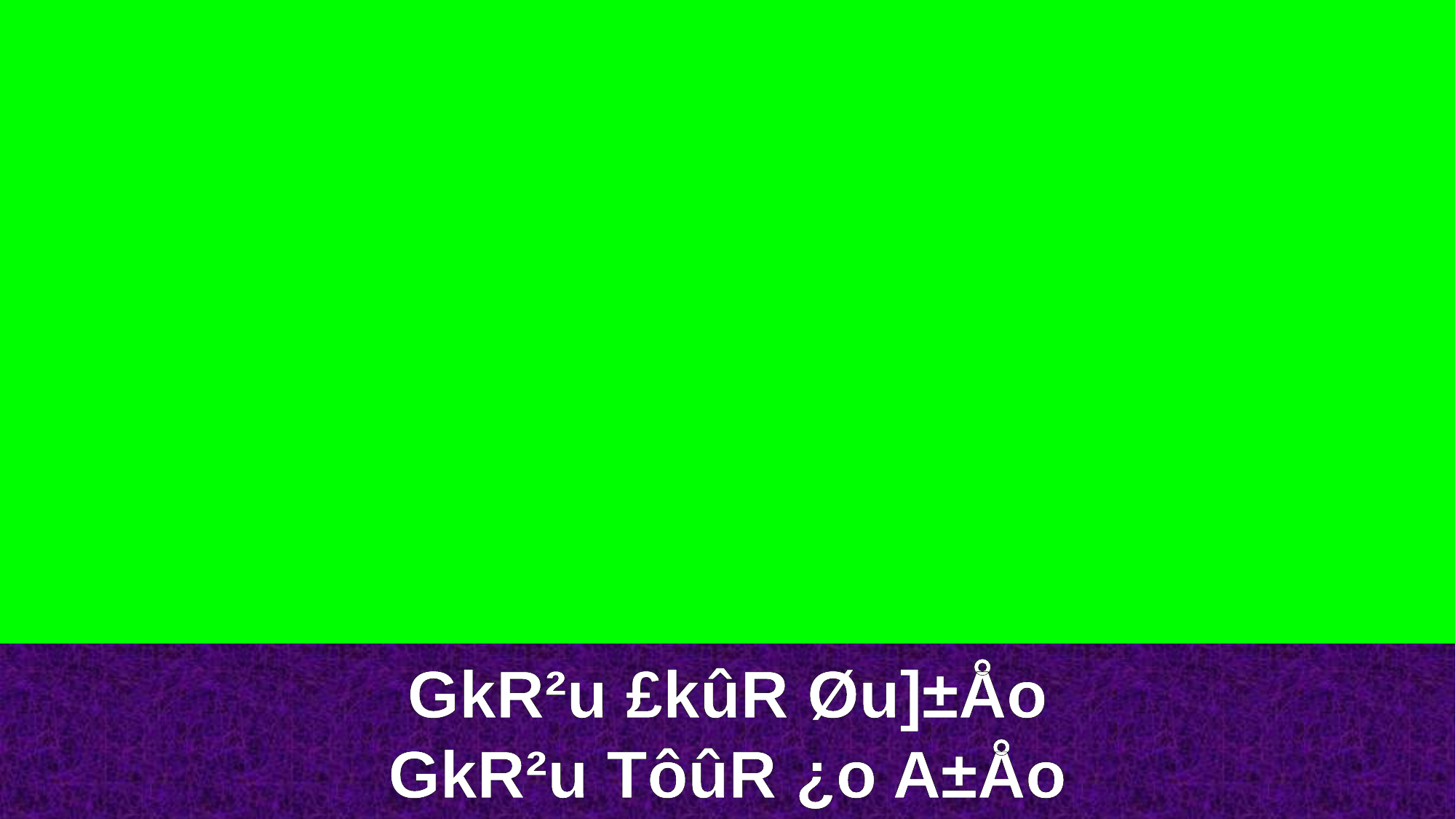

GkR²u £kûR Øu]±Åo
GkR²u TôûR ¿o A±Åo